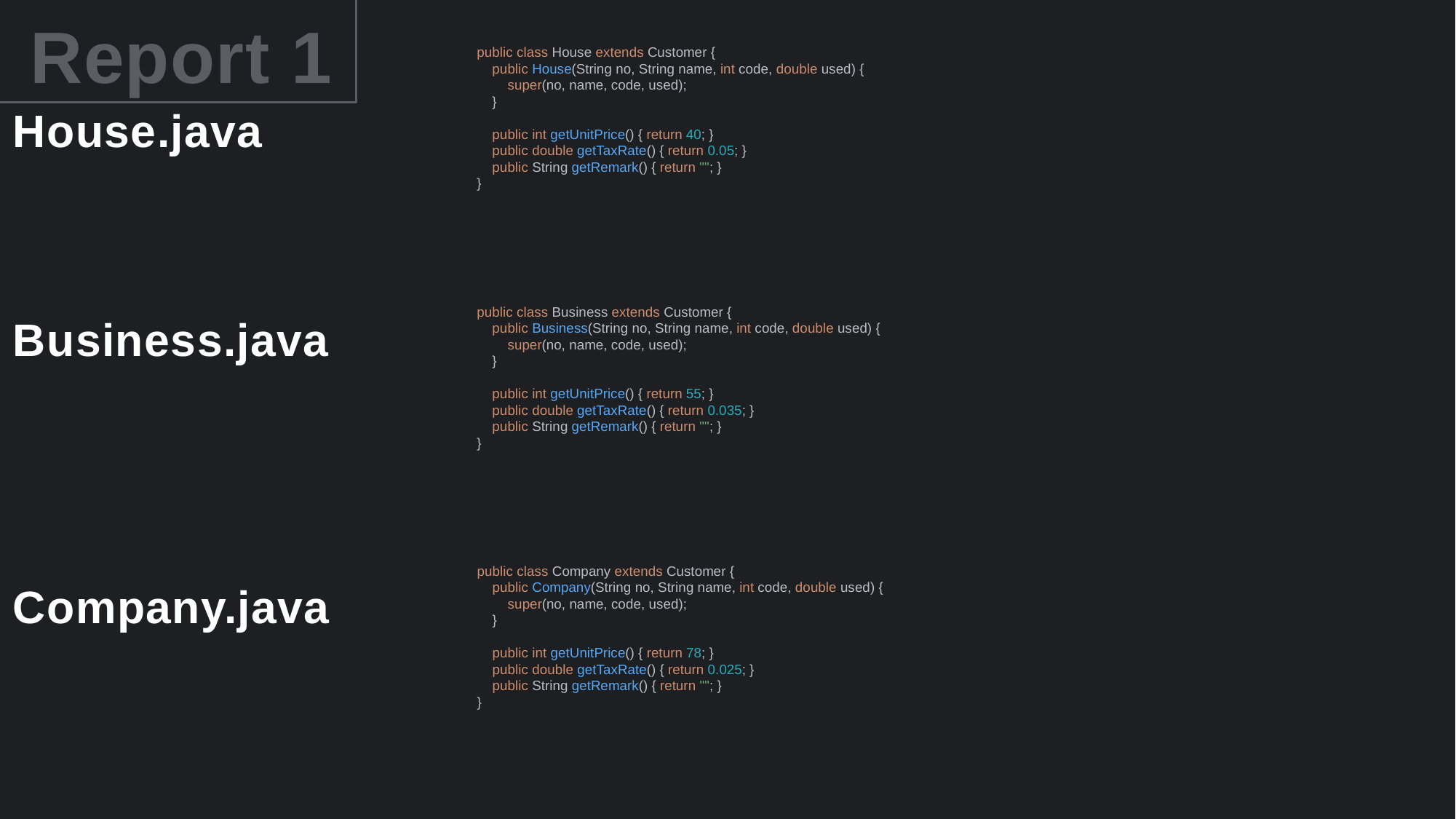

# Report 1
public class House extends Customer {
    public House(String no, String name, int code, double used) {
        super(no, name, code, used);
    }
    public int getUnitPrice() { return 40; }
    public double getTaxRate() { return 0.05; }
    public String getRemark() { return ""; }
}
House.java
public class Business extends Customer {
    public Business(String no, String name, int code, double used) {
        super(no, name, code, used);
    }
    public int getUnitPrice() { return 55; }
    public double getTaxRate() { return 0.035; }
    public String getRemark() { return ""; }
}
Business.java
public class Company extends Customer {
    public Company(String no, String name, int code, double used) {
        super(no, name, code, used);
    }
    public int getUnitPrice() { return 78; }
    public double getTaxRate() { return 0.025; }
    public String getRemark() { return ""; }
}
Company.java